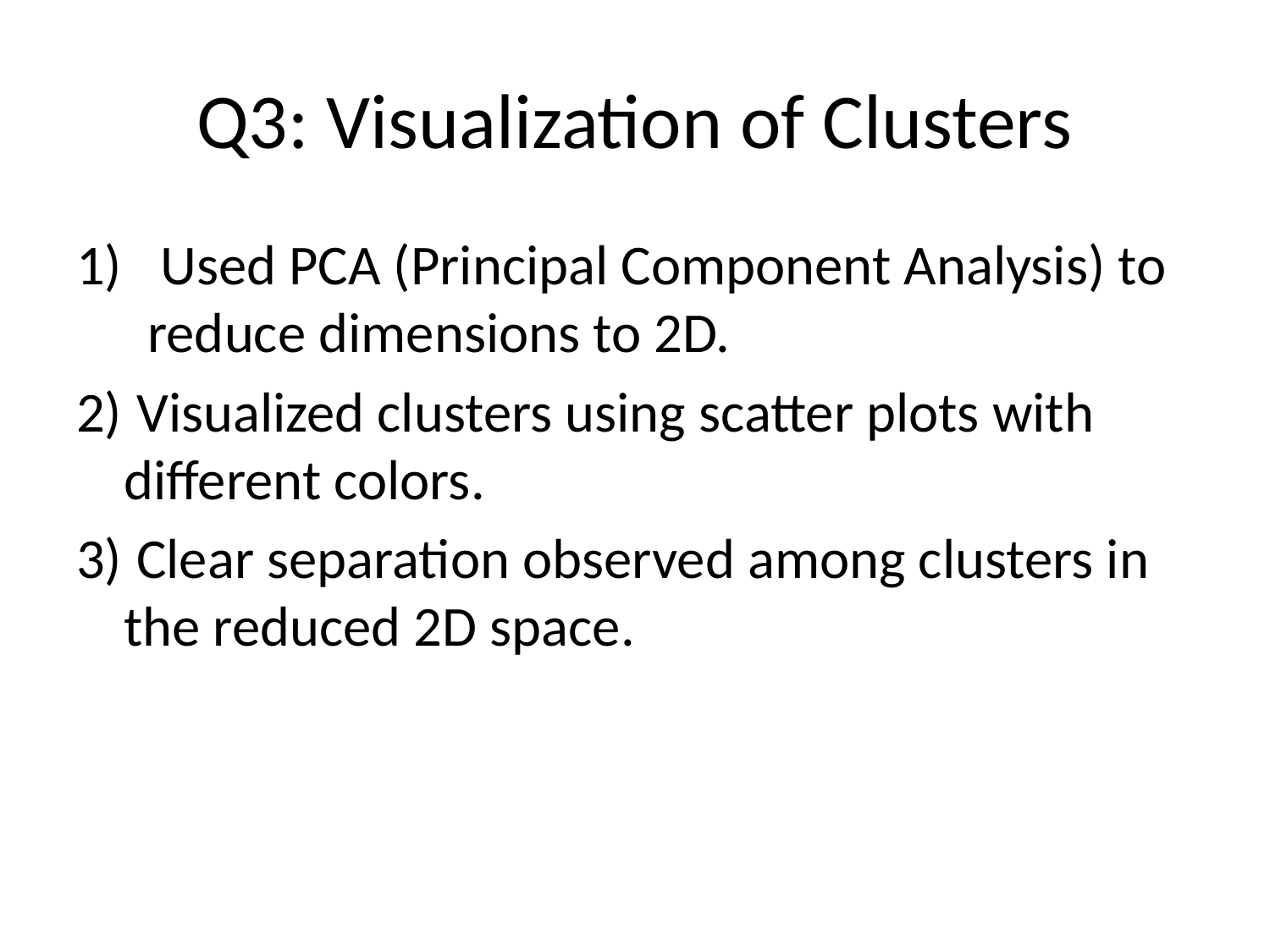

# Q3: Visualization of Clusters
 Used PCA (Principal Component Analysis) to reduce dimensions to 2D.
 Visualized clusters using scatter plots with different colors.
 Clear separation observed among clusters in the reduced 2D space.